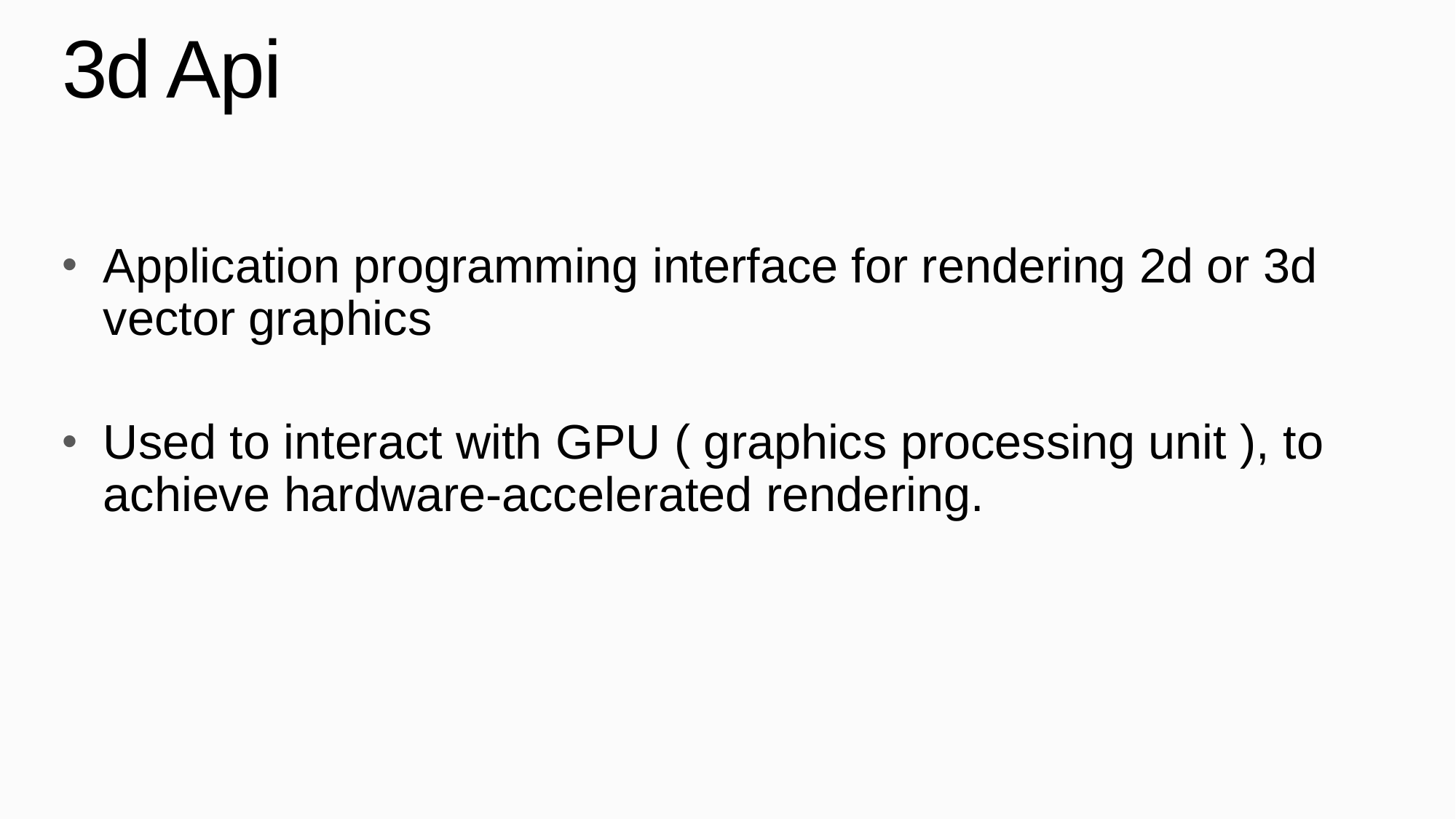

# 3d Api

Application programming interface for rendering 2d or 3d vector graphics

Used to interact with GPU ( graphics processing unit ), to achieve hardware-accelerated rendering.